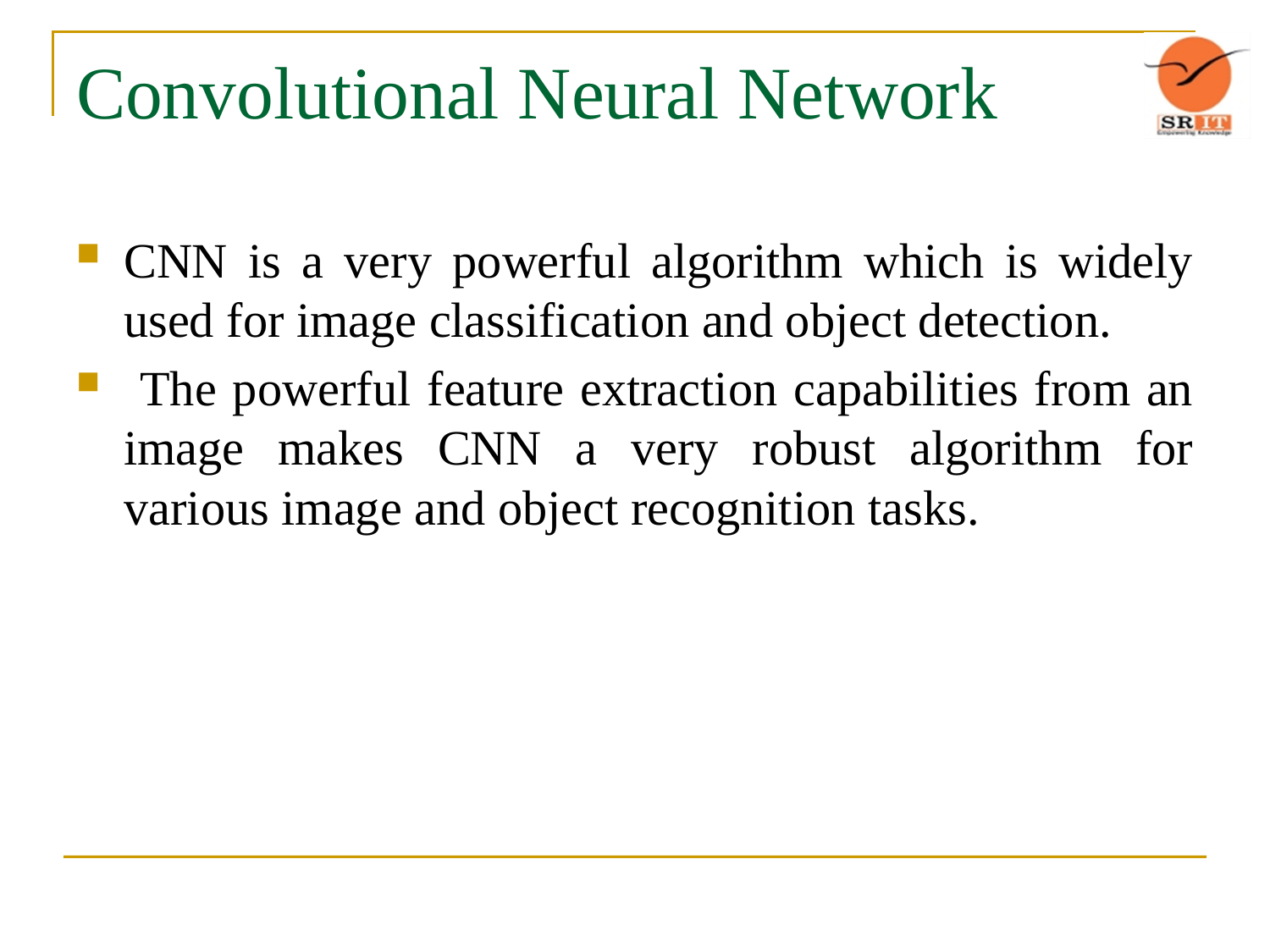

# Convolutional Neural Network
CNN is a very powerful algorithm which is widely used for image classification and object detection.
 The powerful feature extraction capabilities from an image makes CNN a very robust algorithm for various image and object recognition tasks.